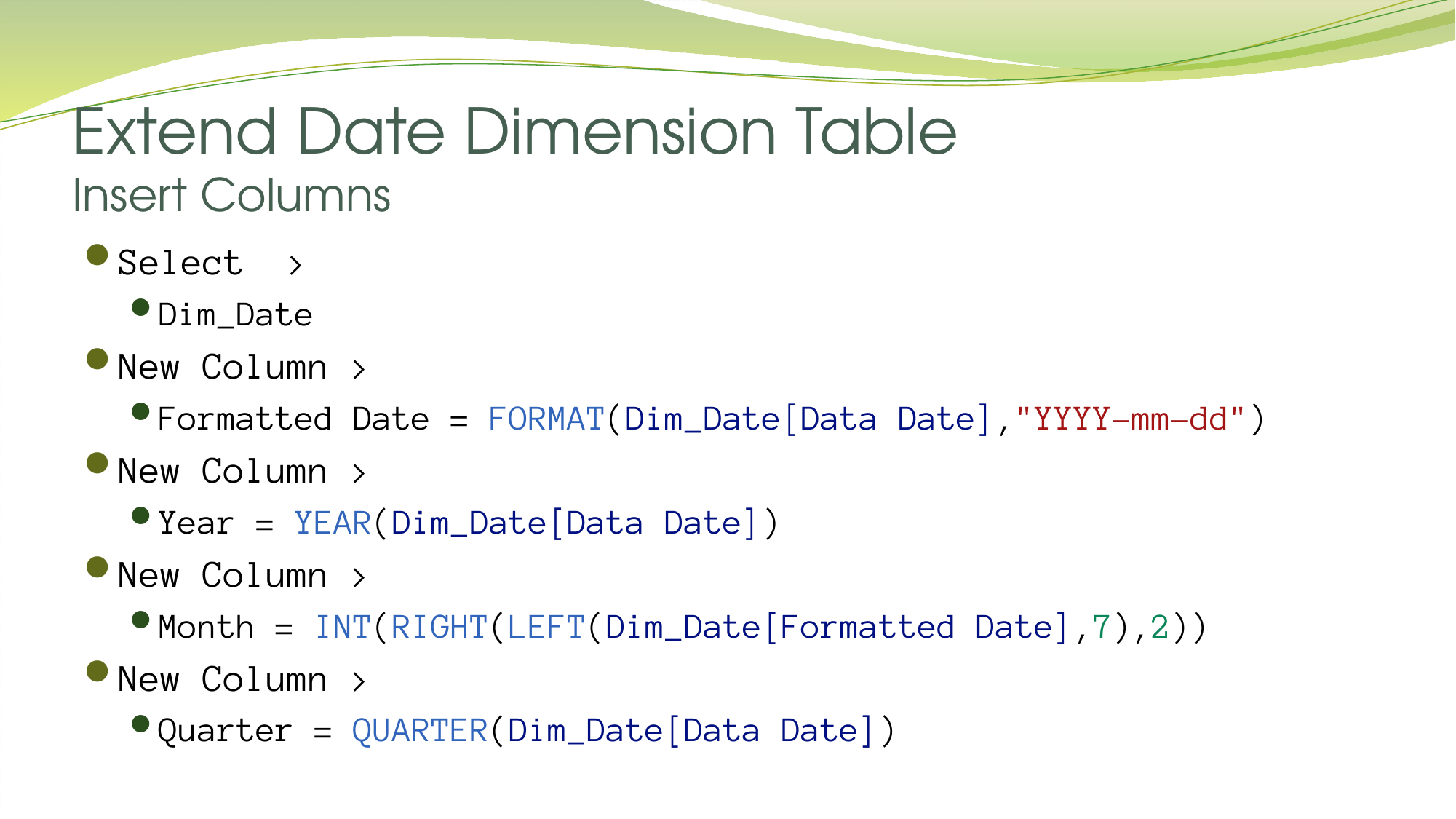

# Extend Date Dimension Table Insert Columns
Select  >
Dim_Date
New Column >
Formatted Date = FORMAT(Dim_Date[Data Date],"YYYY-mm-dd")
New Column >
Year = YEAR(Dim_Date[Data Date])
New Column >
Month = INT(RIGHT(LEFT(Dim_Date[Formatted Date],7),2))
New Column >
Quarter = QUARTER(Dim_Date[Data Date])